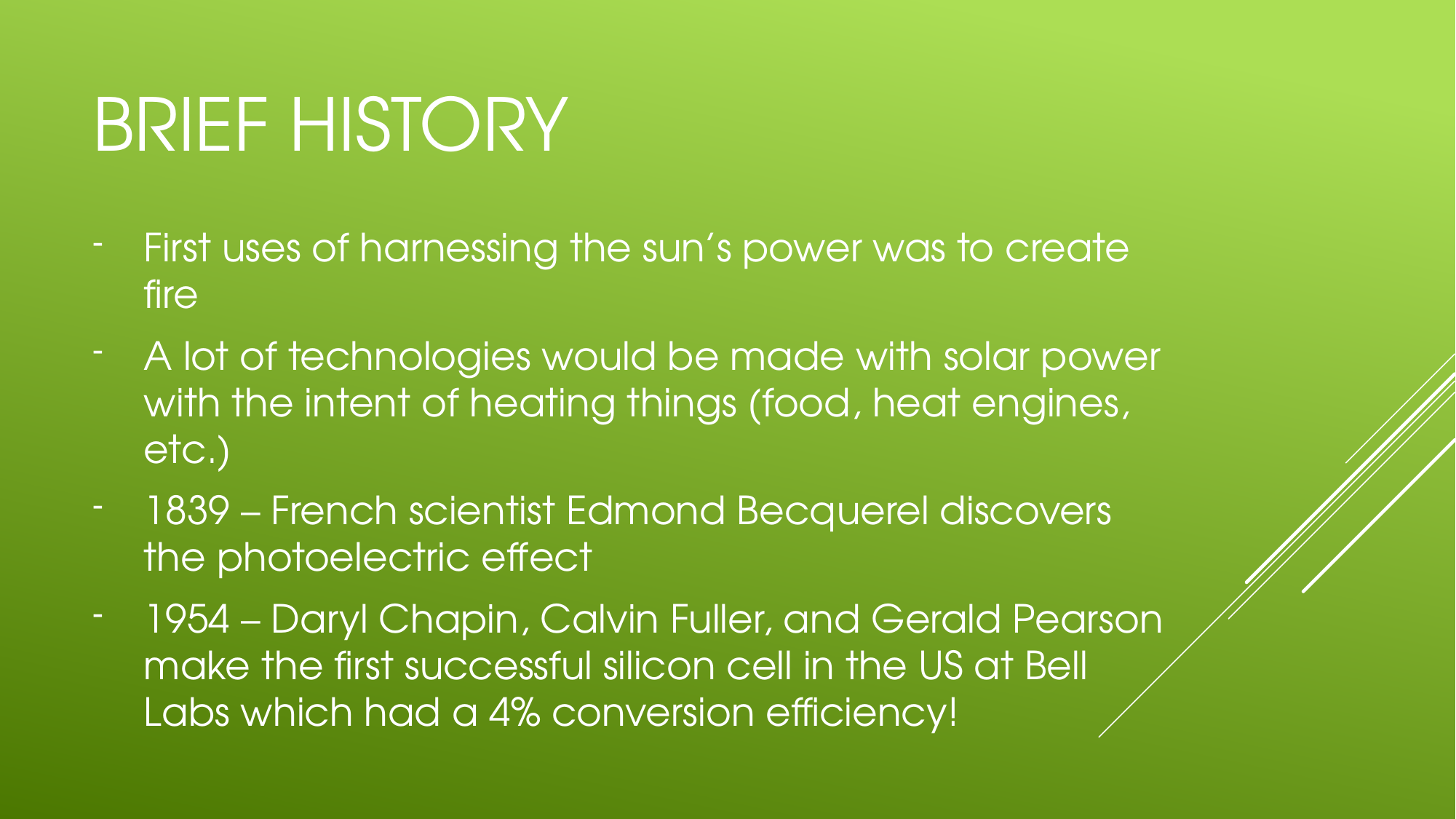

# Brief history
First uses of harnessing the sun’s power was to create fire
A lot of technologies would be made with solar power with the intent of heating things (food, heat engines, etc.)
1839 – French scientist Edmond Becquerel discovers the photoelectric effect
1954 – Daryl Chapin, Calvin Fuller, and Gerald Pearson make the first successful silicon cell in the US at Bell Labs which had a 4% conversion efficiency!